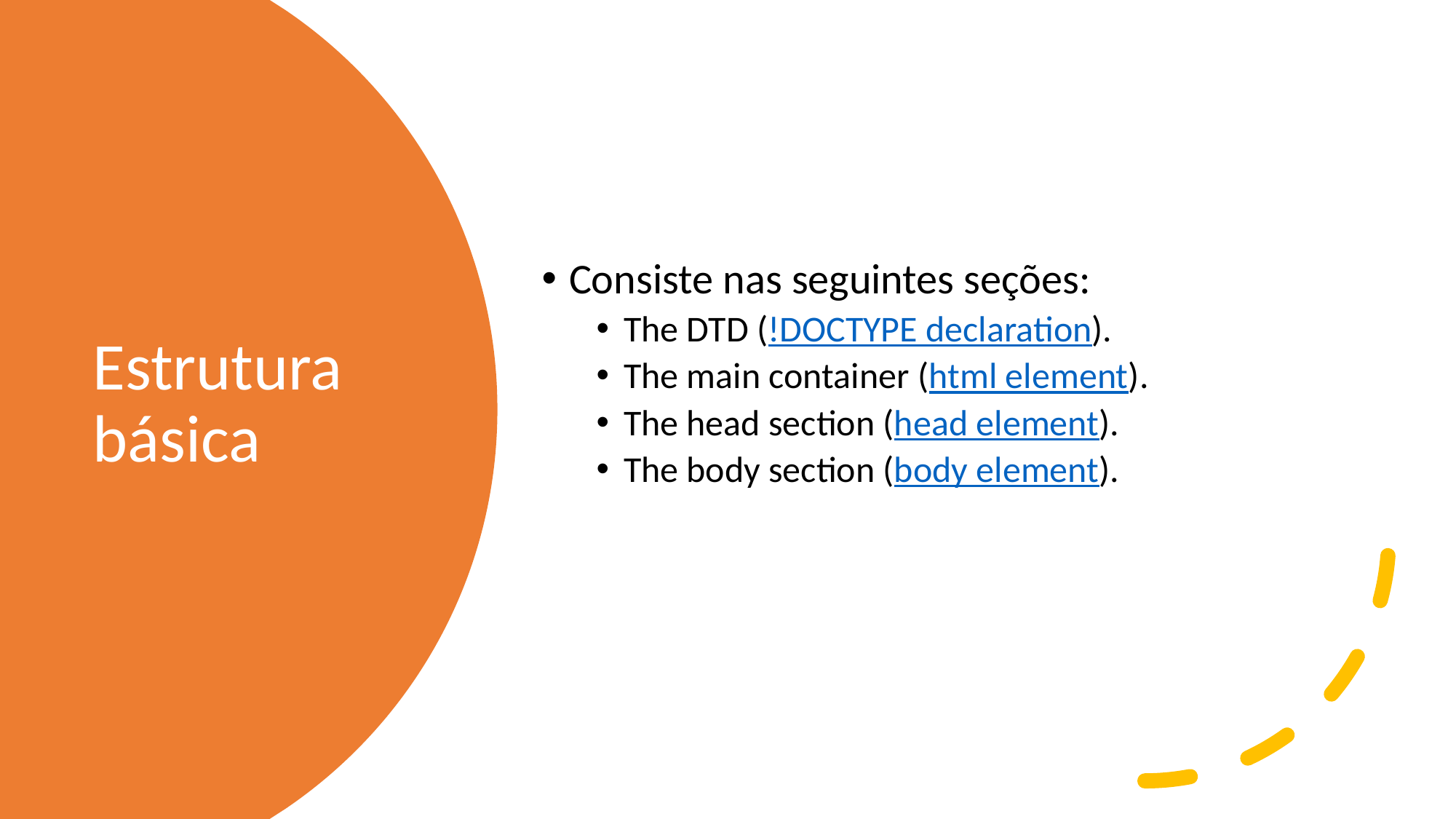

Consiste nas seguintes seções:
The DTD (!DOCTYPE declaration).
The main container (html element).
The head section (head element).
The body section (body element).

# Estrutura básica